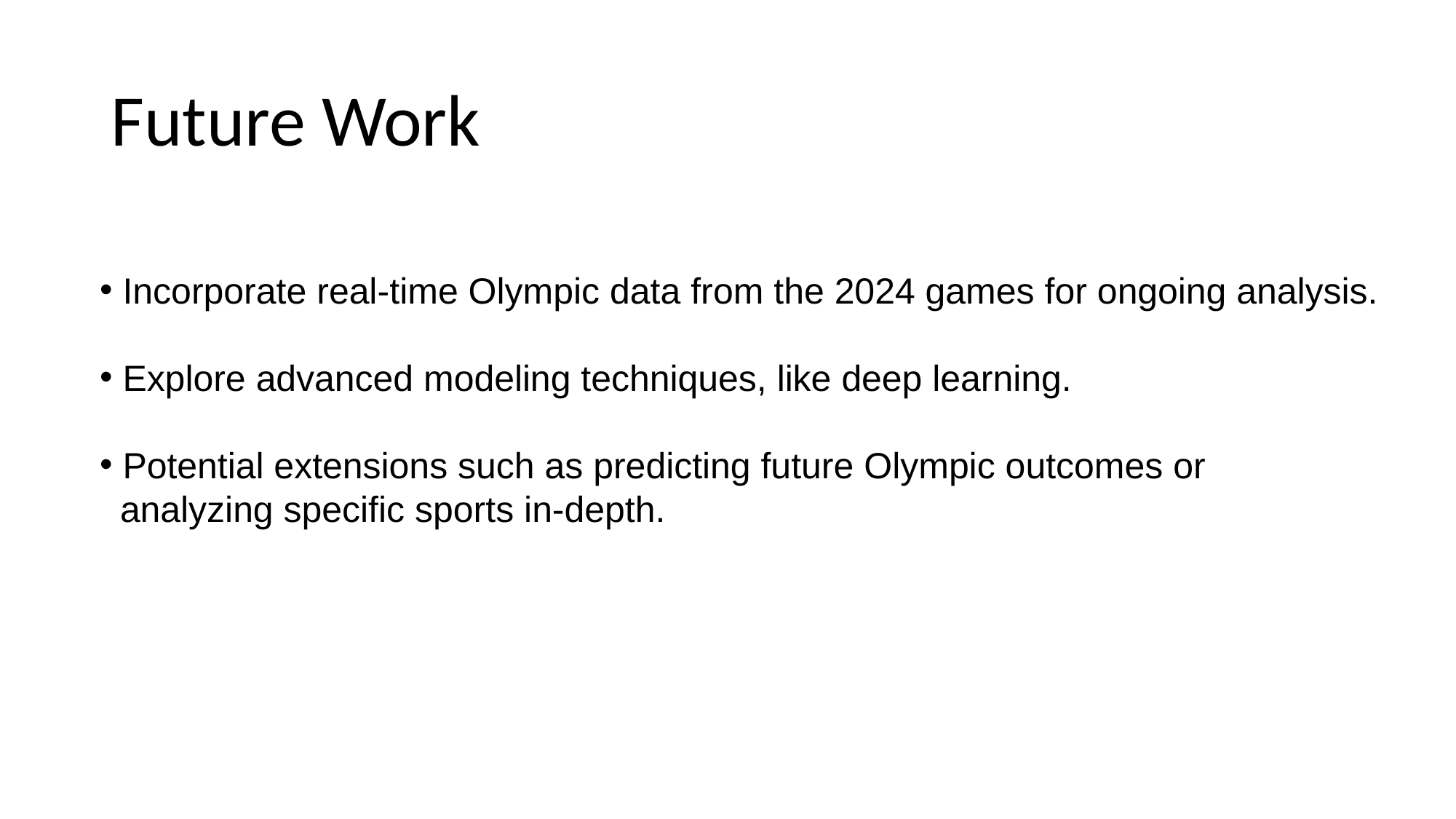

# Future Work

 Incorporate real-time Olympic data from the 2024 games for ongoing analysis.

 Explore advanced modeling techniques, like deep learning.

 Potential extensions such as predicting future Olympic outcomes or
  analyzing specific sports in-depth.